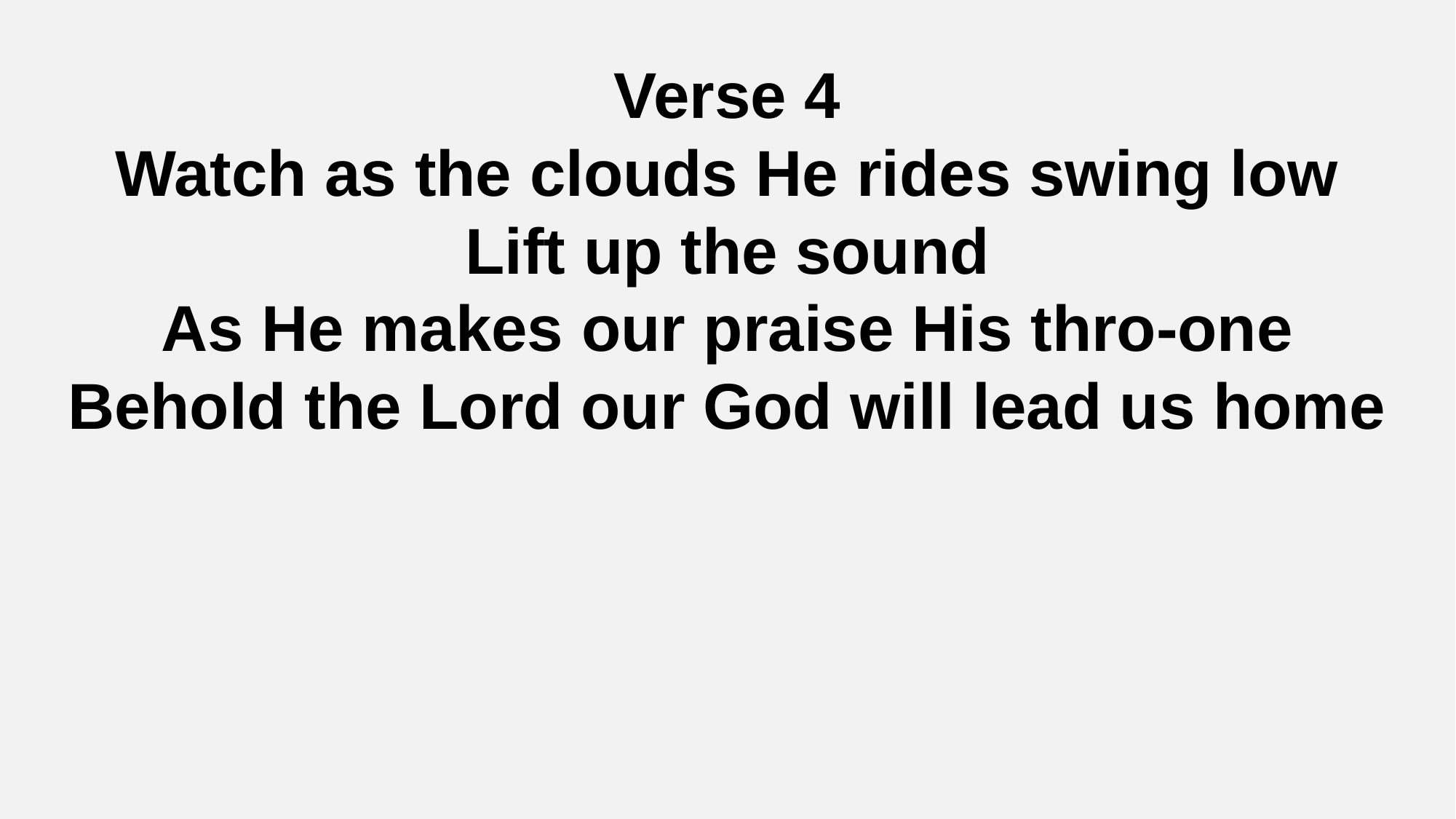

Verse 4
Watch as the clouds He rides swing low
Lift up the sound
As He makes our praise His thro-one
Behold the Lord our God will lead us home